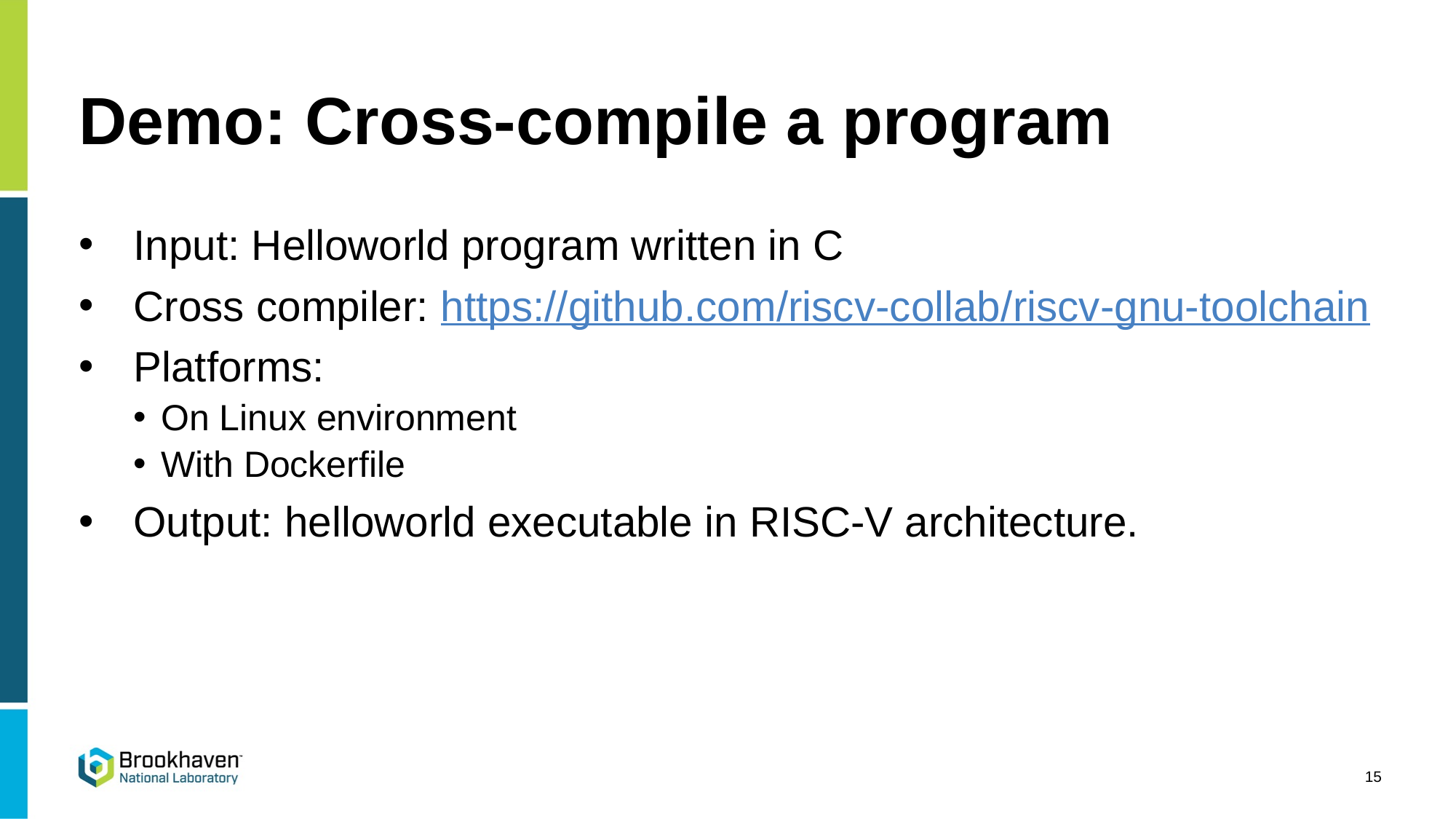

# Demo: Cross-compile a program
Input: Helloworld program written in C
Cross compiler: https://github.com/riscv-collab/riscv-gnu-toolchain
Platforms:
On Linux environment
With Dockerfile
Output: helloworld executable in RISC-V architecture.
15